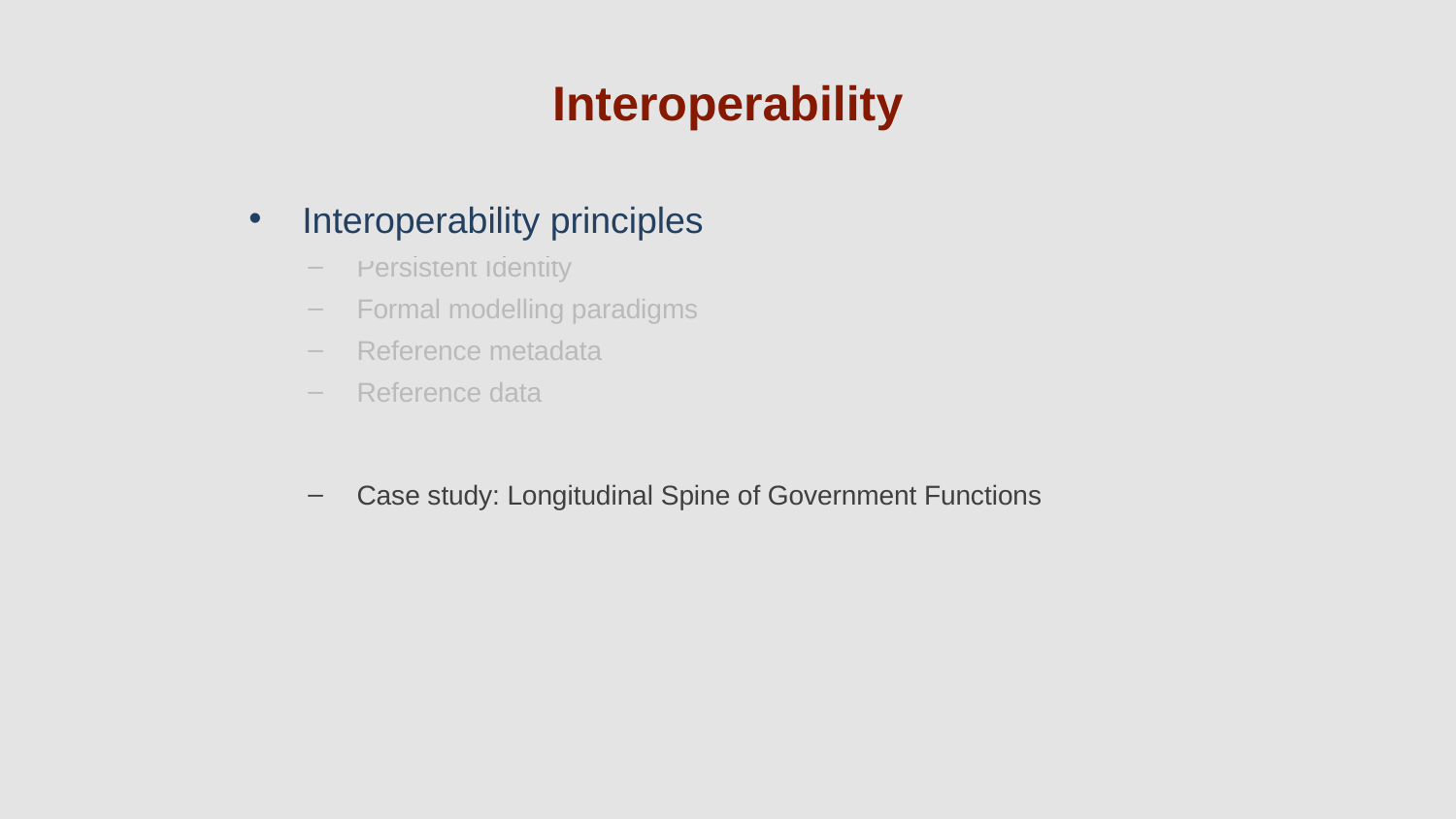

# Interoperability
Interoperability principles
Persistent Identity
Formal modelling paradigms
Reference metadata
Reference data

Case study: Longitudinal Spine of Government Functions